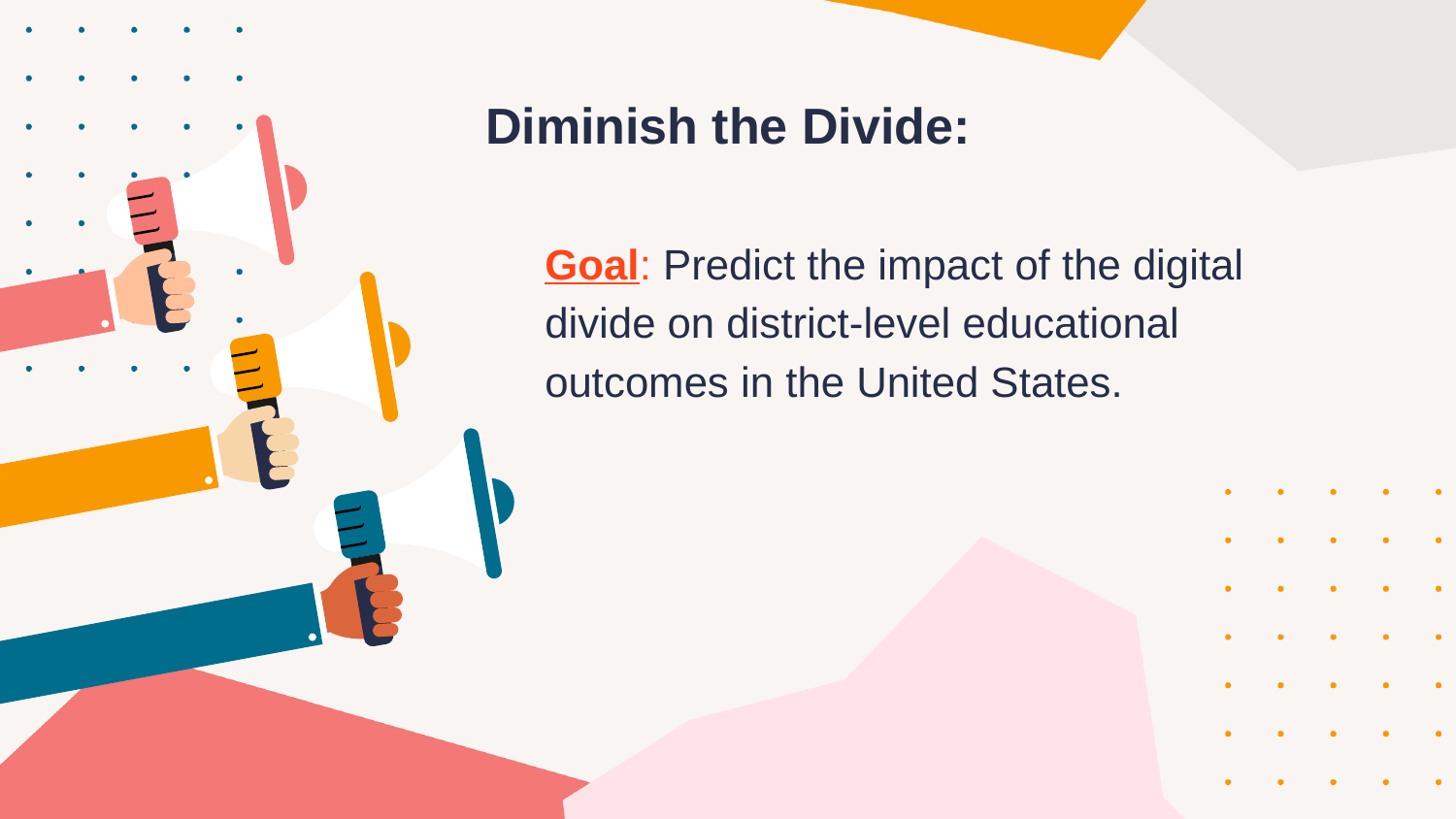

# Diminish the Divide:

Goal: Predict the impact of the digital divide on district-level educational outcomes in the United States.